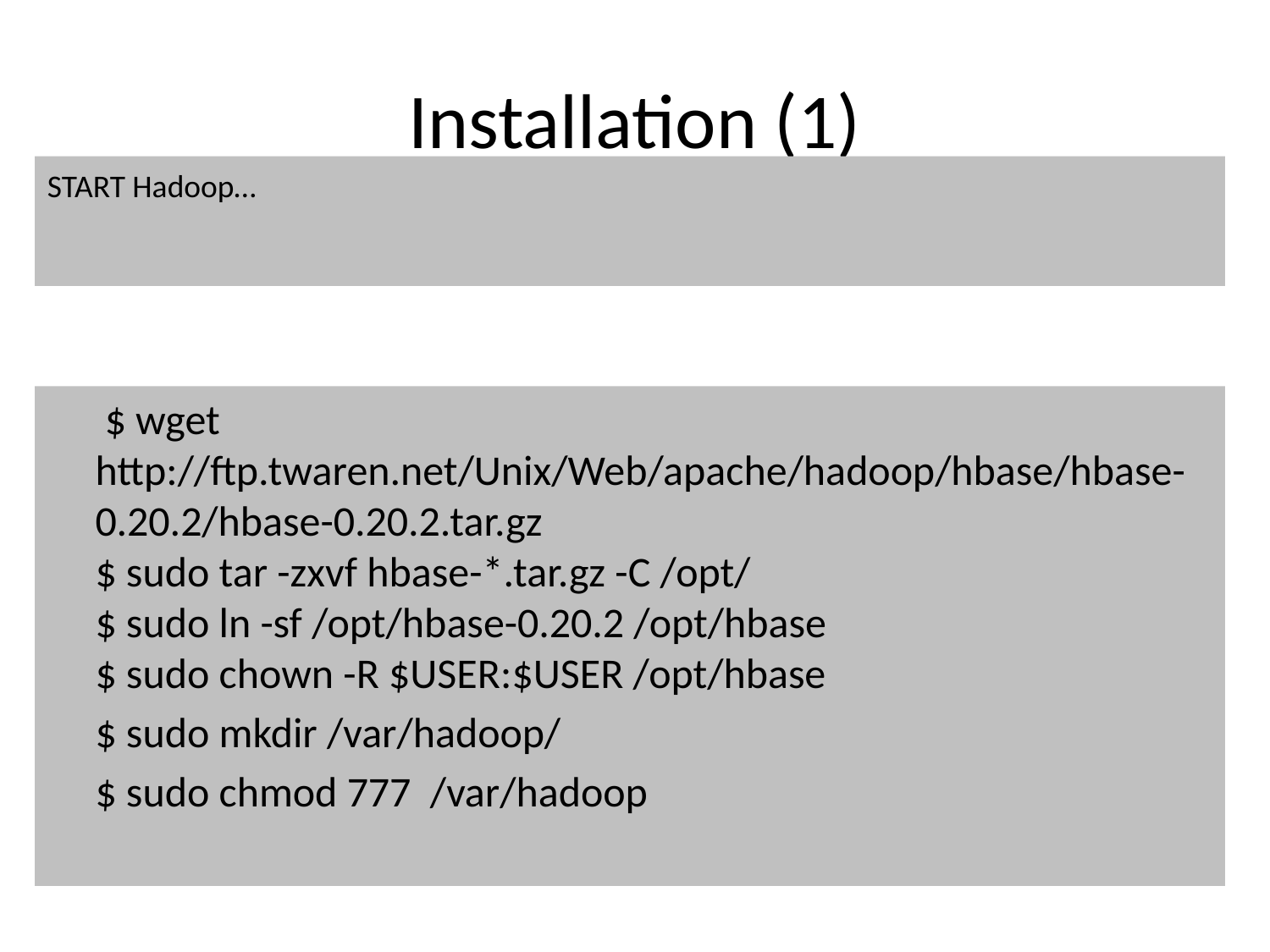

# Installation (1)
START Hadoop…
      $ wget http://ftp.twaren.net/Unix/Web/apache/hadoop/hbase/hbase-0.20.2/hbase-0.20.2.tar.gz
$ sudo tar -zxvf hbase-*.tar.gz -C /opt/
$ sudo ln -sf /opt/hbase-0.20.2 /opt/hbase
$ sudo chown -R $USER:$USER /opt/hbase
	$ sudo mkdir /var/hadoop/
	$ sudo chmod 777  /var/hadoop